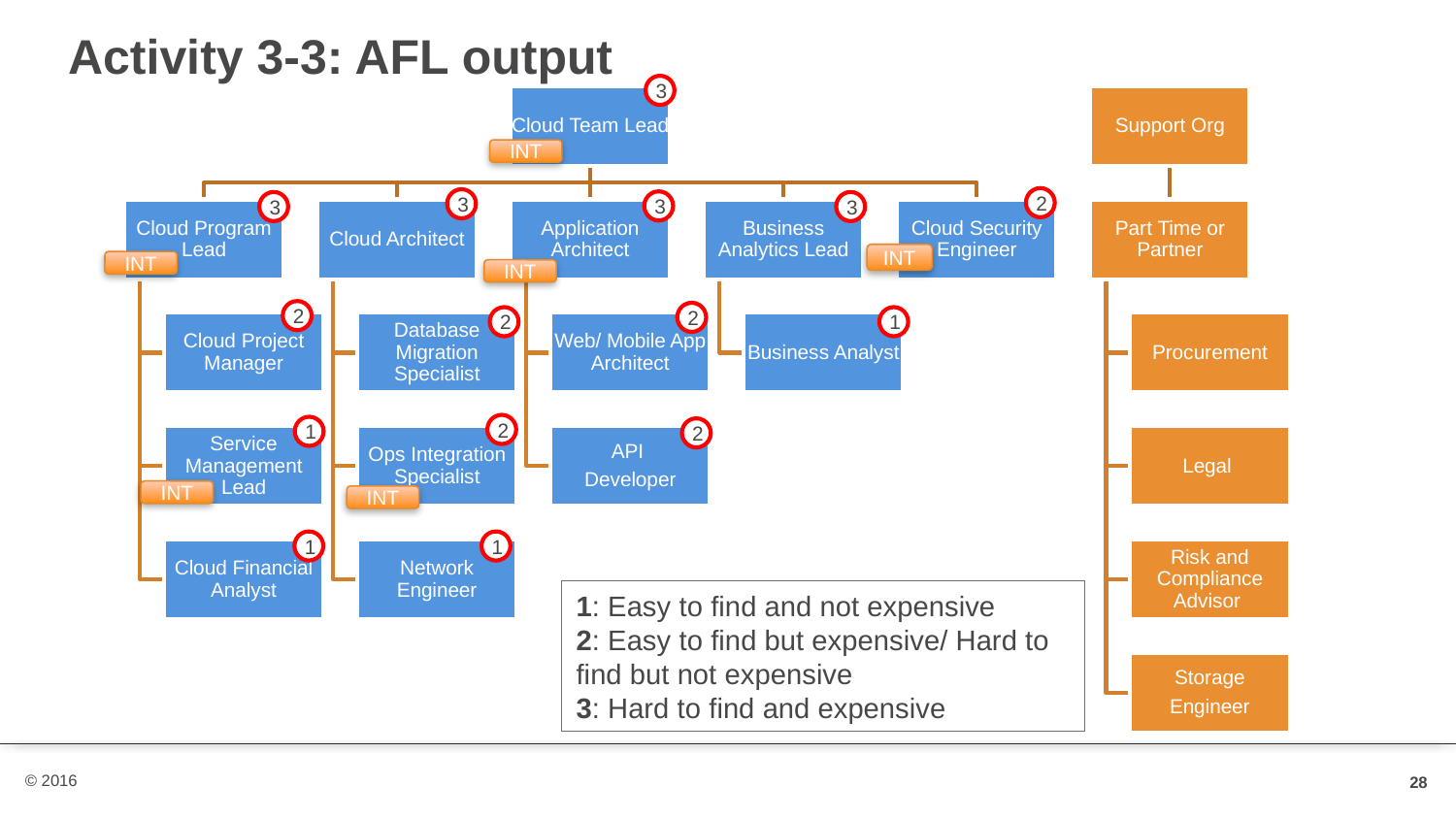

# Activity 3-3: AFL output
3
Cloud Team Lead
Cloud Program Lead
Cloud Project Manager
Service Management Lead
Cloud Financial Analyst
Cloud Architect
Database Migration Specialist
Ops Integration Specialist
Network Engineer
Application Architect
Web/ Mobile App Architect
API
Developer
Business Analytics Lead
Business Analyst
Cloud Security Engineer
Support Org
Part Time or Partner
Procurement
Legal
Risk and Compliance Advisor
Storage
Engineer
INT
2
3
3
3
3
INT
INT
INT
2
2
2
1
2
1
2
INT
INT
1
1
1: Easy to find and not expensive
2: Easy to find but expensive/ Hard to find but not expensive
3: Hard to find and expensive